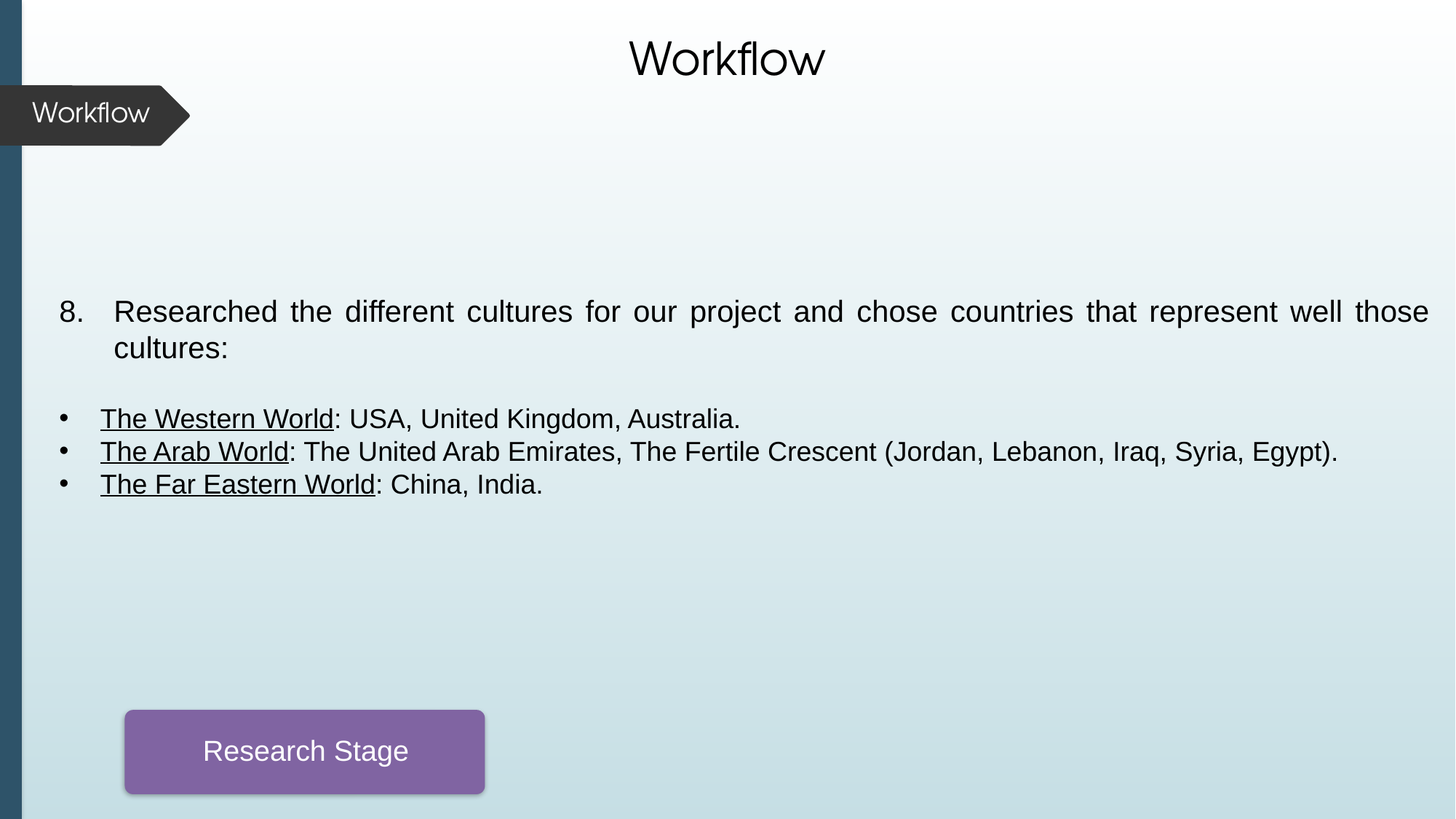

Workflow
Workflow
Researched the different cultures for our project and chose countries that represent well those cultures:

The Western World: USA, United Kingdom, Australia.
The Arab World: The United Arab Emirates, The Fertile Crescent (Jordan, Lebanon, Iraq, Syria, Egypt).
The Far Eastern World: China, India.

Research Stage

Pre-Processing Stage

Data Analysis Stage